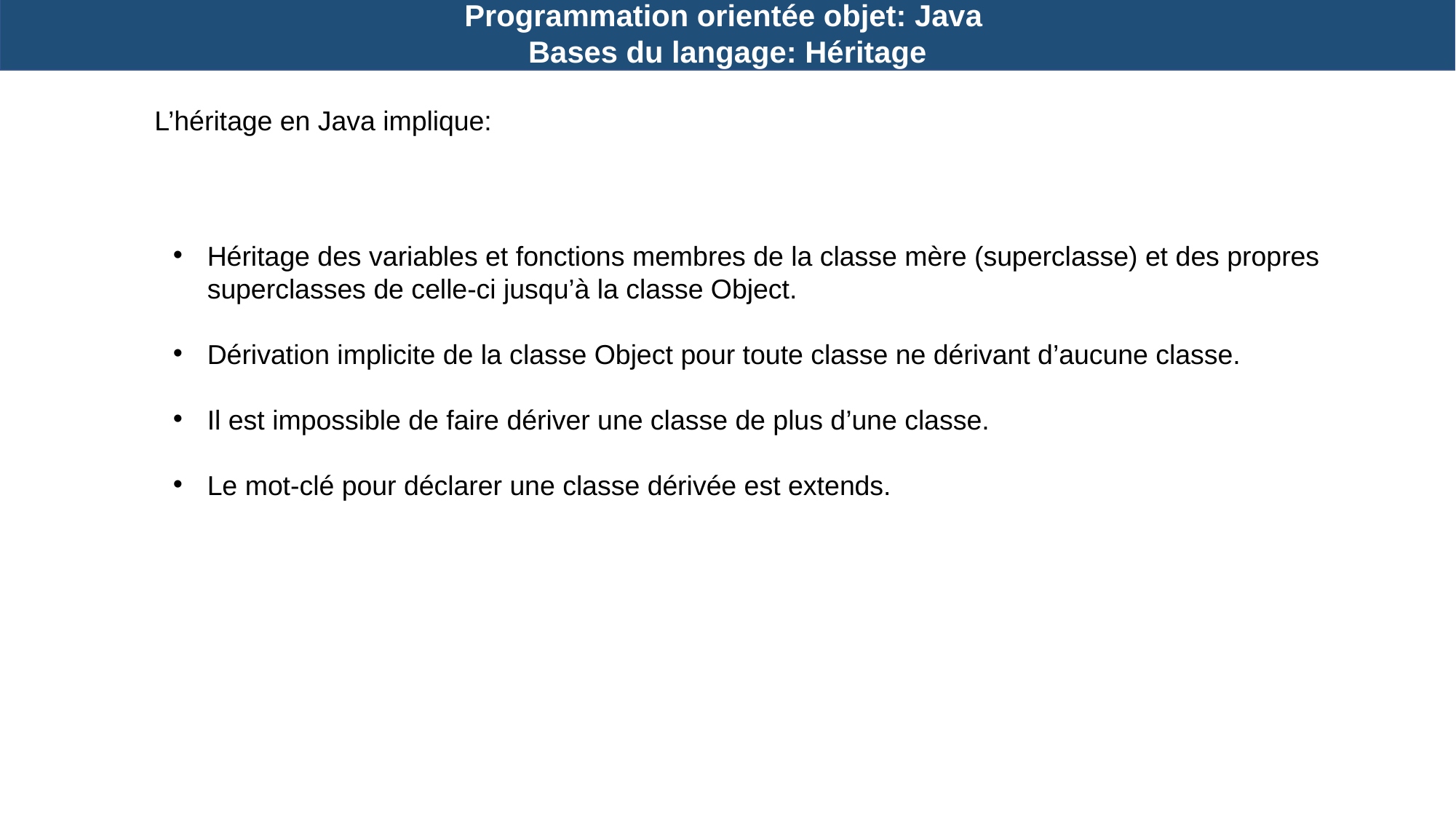

Programmation orientée objet: Java
Bases du langage: Héritage
L’héritage en Java implique:
Héritage des variables et fonctions membres de la classe mère (superclasse) et des propres superclasses de celle-ci jusqu’à la classe Object.

Dérivation implicite de la classe Object pour toute classe ne dérivant d’aucune classe.

Il est impossible de faire dériver une classe de plus d’une classe.

Le mot-clé pour déclarer une classe dérivée est extends.